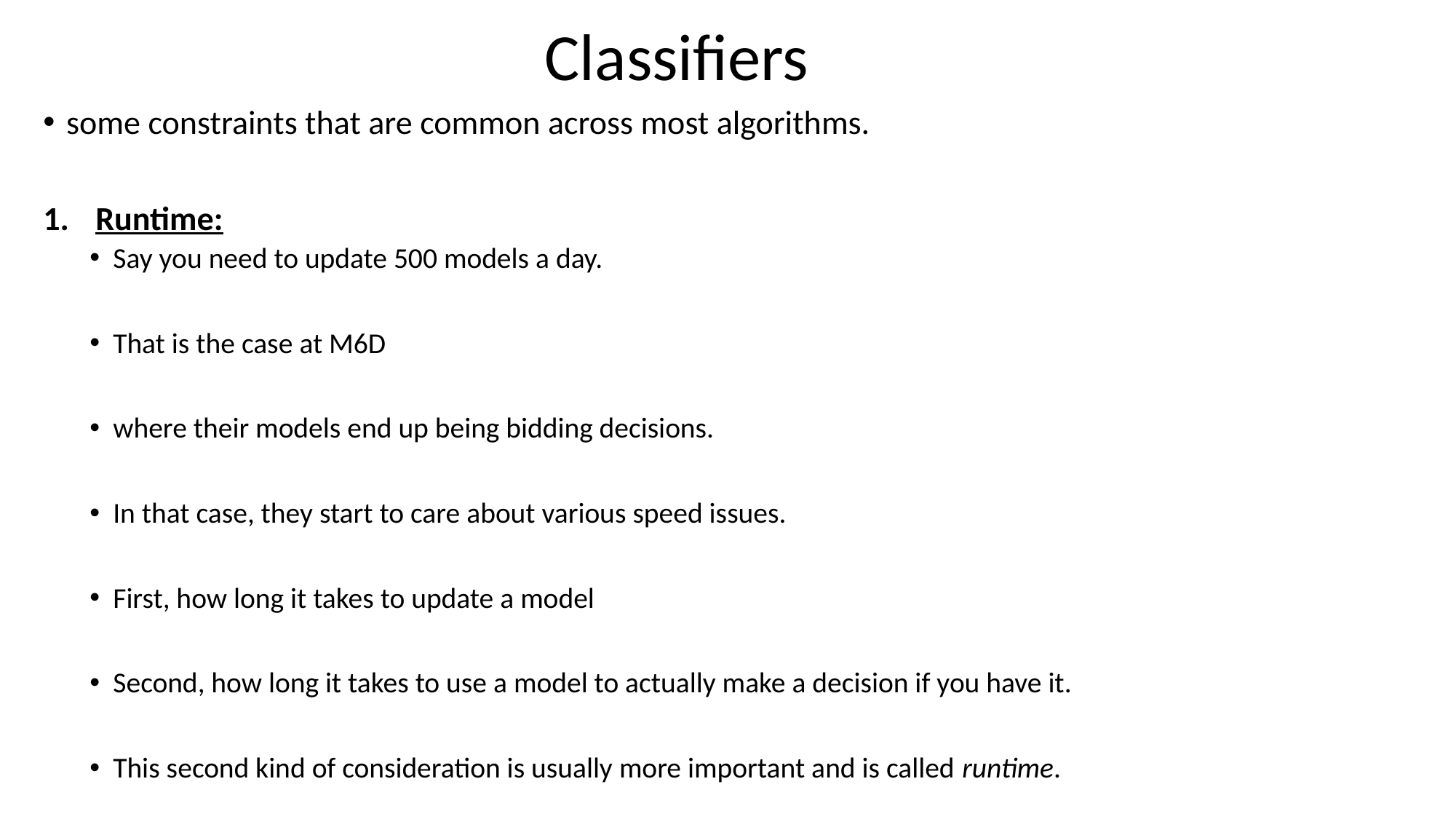

# Classifiers
some constraints that are common across most algorithms.

Runtime:
Say you need to update 500 models a day.

That is the case at M6D

where their models end up being bidding decisions.

In that case, they start to care about various speed issues.

First, how long it takes to update a model

Second, how long it takes to use a model to actually make a decision if you have it.

This second kind of consideration is usually more important and is called runtime.